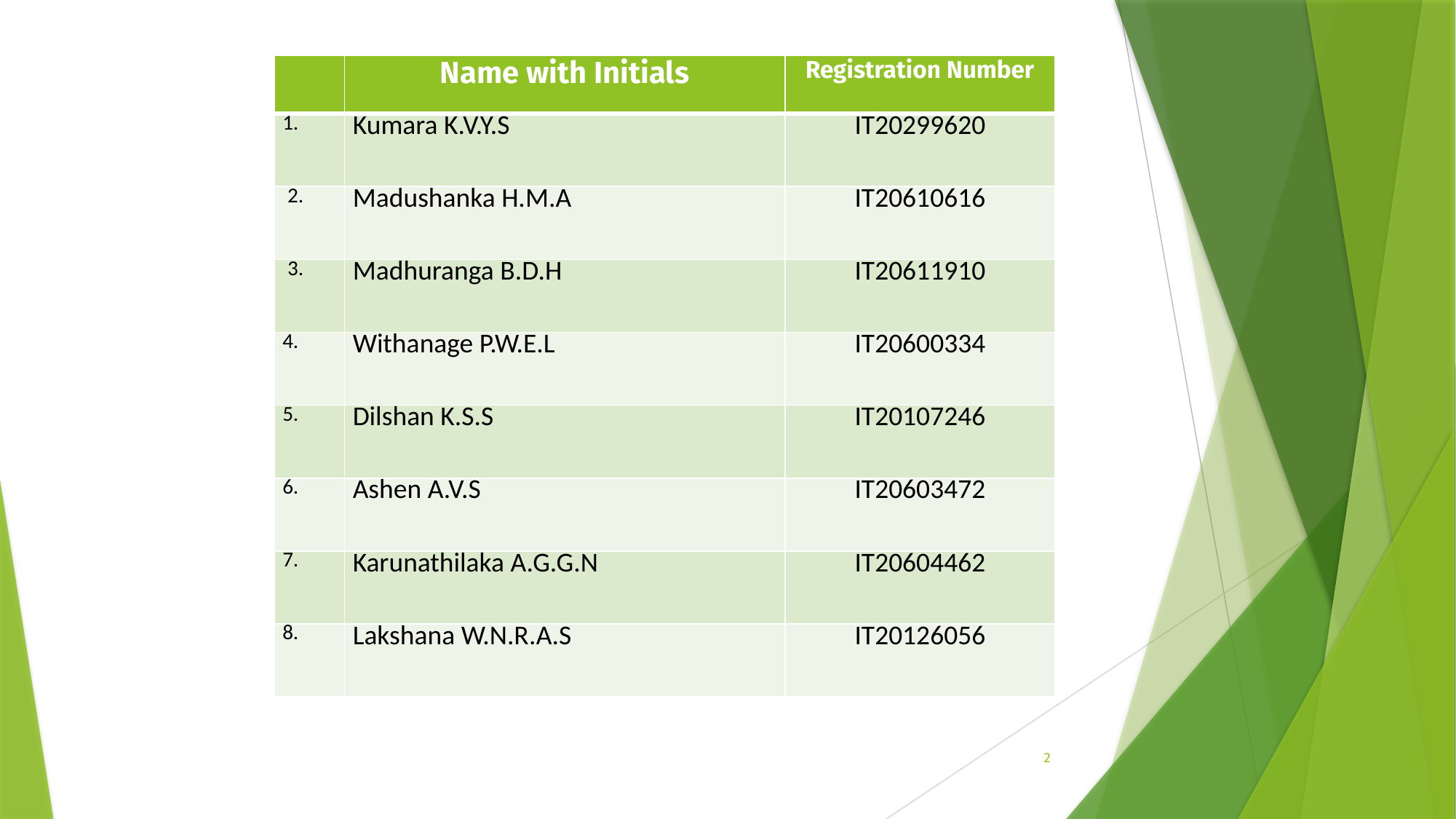

|  | Name with Initials | Registration Number |
| --- | --- | --- |
|  | Kumara K.V.Y.S | IT20299620 |
| 2. | Madushanka H.M.A | IT20610616 |
| 3. | Madhuranga B.D.H | IT20611910 |
| 4. | Withanage P.W.E.L | IT20600334 |
| 5. | Dilshan K.S.S | IT20107246 |
| 6. | Ashen A.V.S | IT20603472 |
| 7. | Karunathilaka A.G.G.N | IT20604462 |
| 8. | Lakshana W.N.R.A.S | IT20126056 |
2